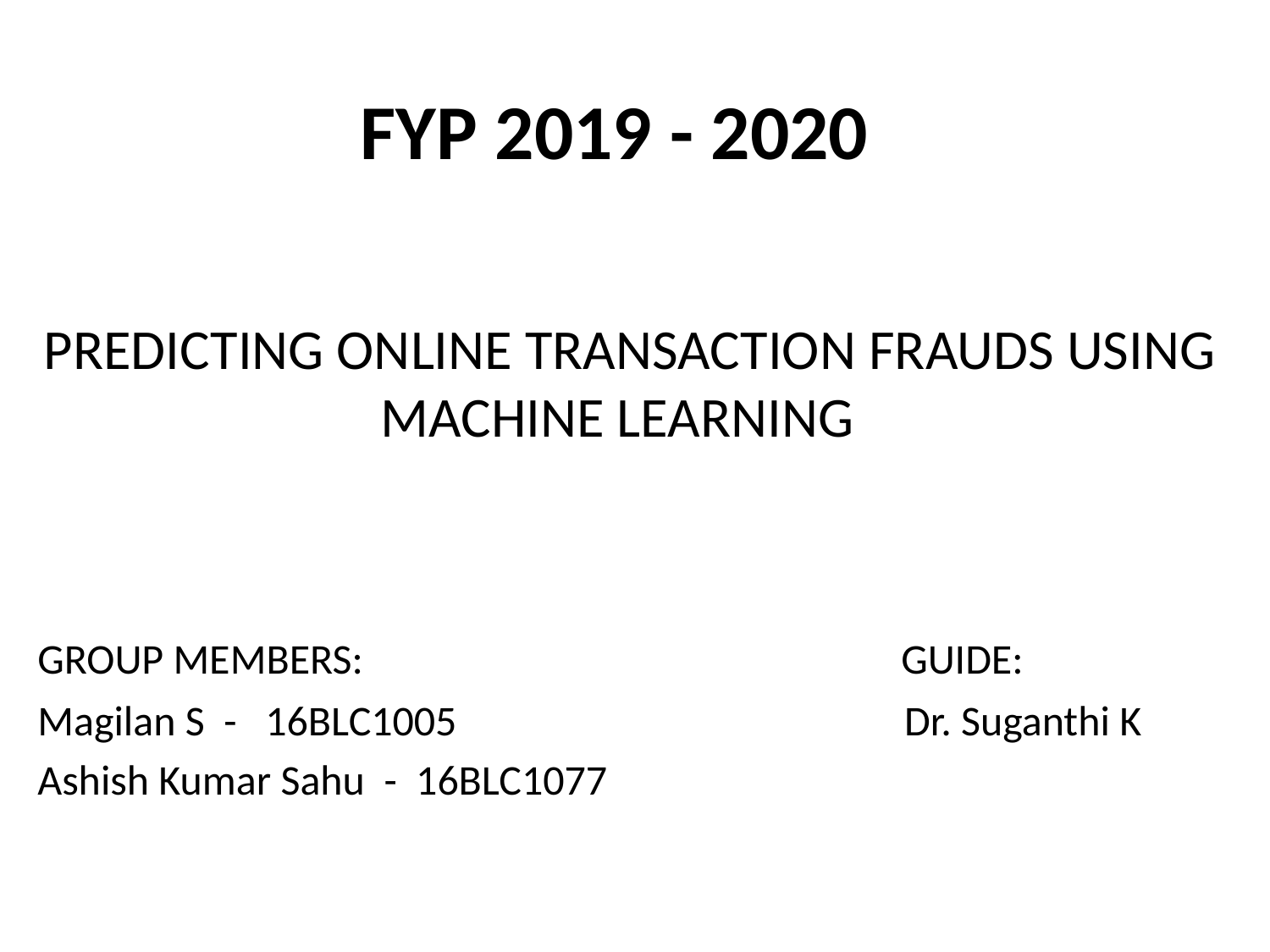

# FYP 2019 - 2020
PREDICTING ONLINE TRANSACTION FRAUDS USING MACHINE LEARNING

GROUP MEMBERS:				        GUIDE:
Magilan S  -   16BLC1005			           Dr. Suganthi K
Ashish Kumar Sahu  -  16BLC1077